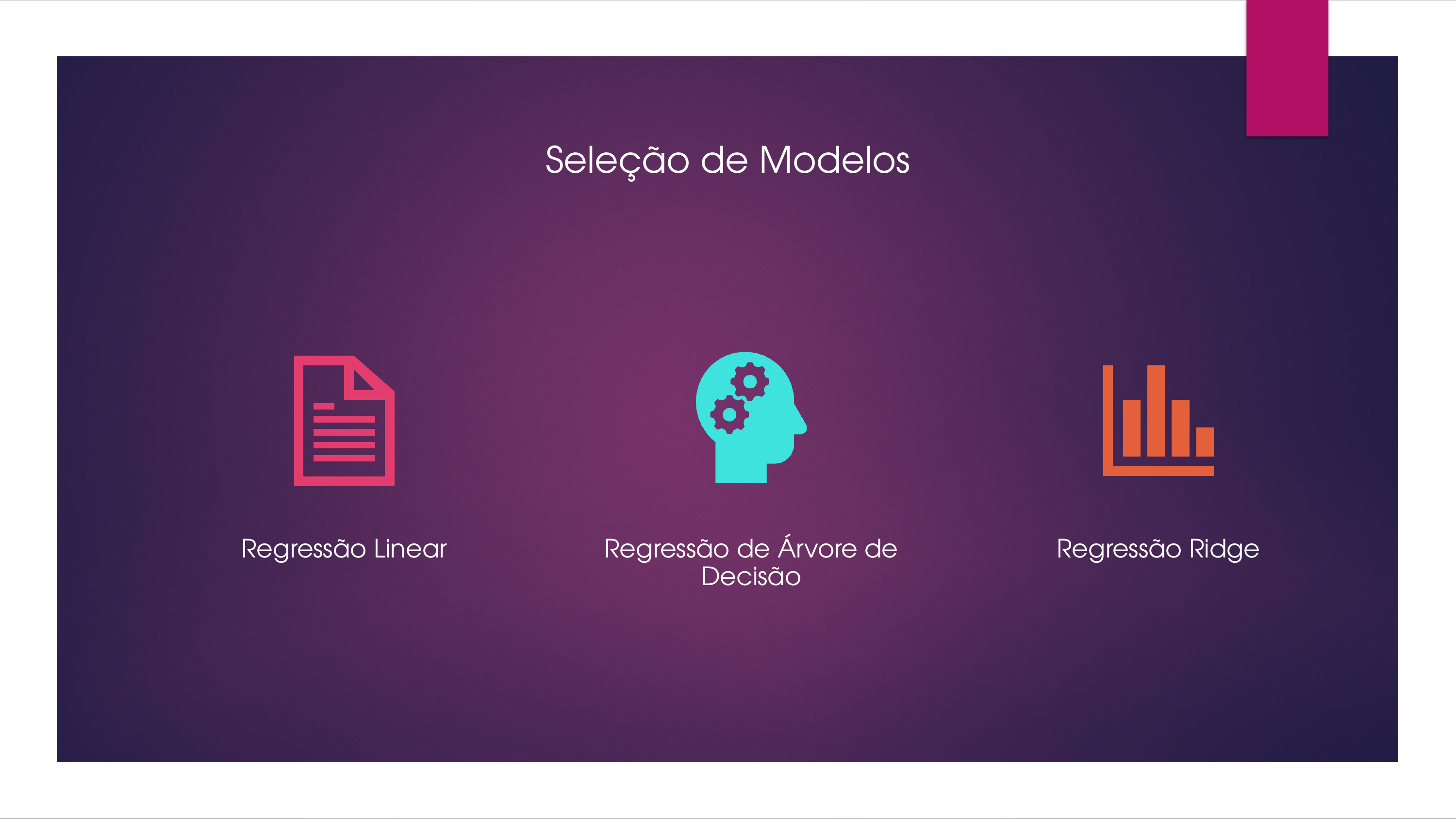

# Seleção de Modelos
Regressão Linear
Regressão de Árvore de Decisão
Regressão Ridge